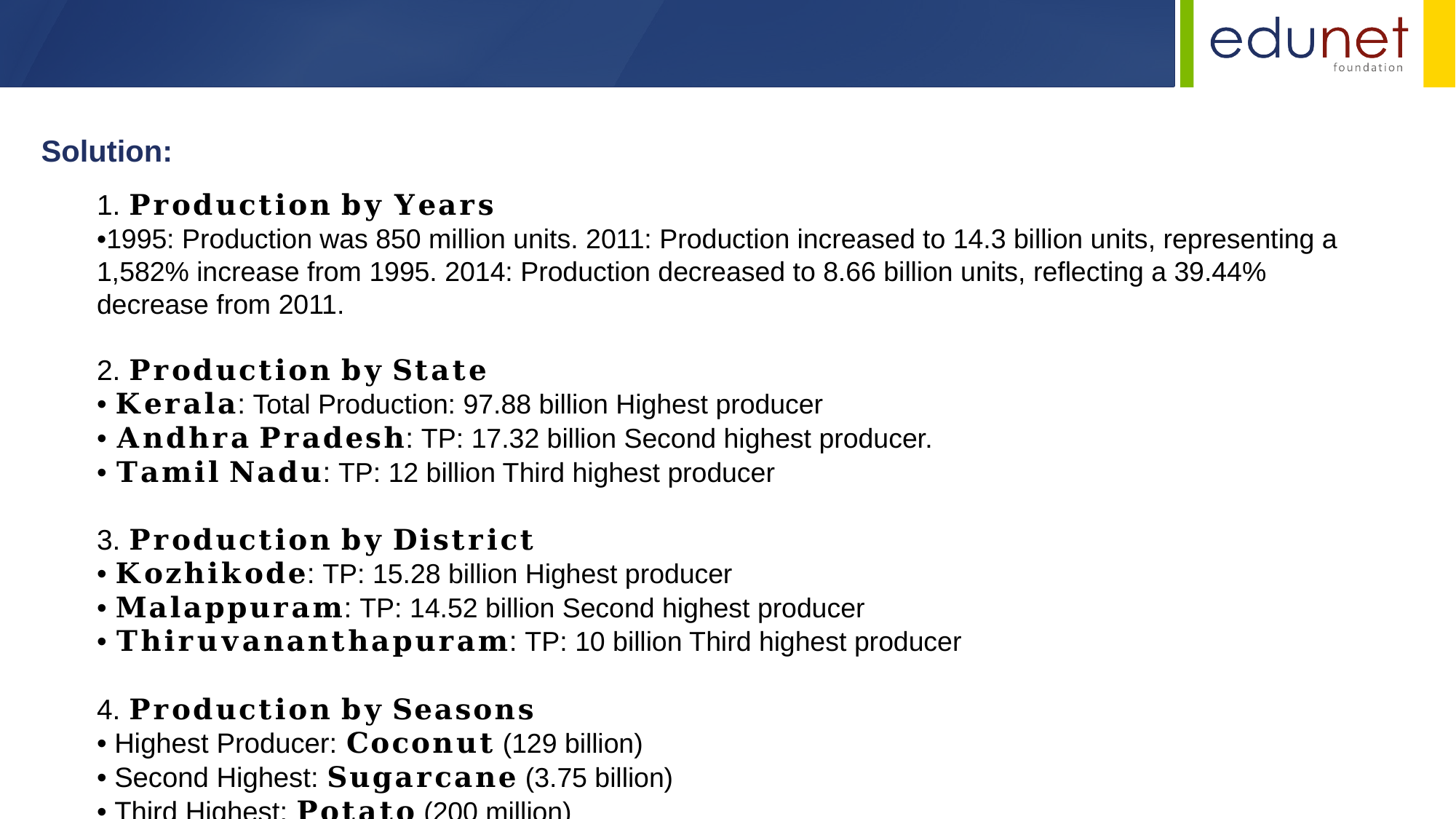

Solution:
1. 𝐏𝐫𝐨𝐝𝐮𝐜𝐭𝐢𝐨𝐧 𝐛𝐲 𝐘𝐞𝐚𝐫𝐬
•1995: Production was 850 million units. 2011: Production increased to 14.3 billion units, representing a 1,582% increase from 1995. 2014: Production decreased to 8.66 billion units, reflecting a 39.44% decrease from 2011.

2. 𝐏𝐫𝐨𝐝𝐮𝐜𝐭𝐢𝐨𝐧 𝐛𝐲 𝐒𝐭𝐚𝐭𝐞
• 𝐊𝐞𝐫𝐚𝐥𝐚: Total Production: 97.88 billion Highest producer
• 𝐀𝐧𝐝𝐡𝐫𝐚 𝐏𝐫𝐚𝐝𝐞𝐬𝐡: TP: 17.32 billion Second highest producer.
• 𝐓𝐚𝐦𝐢𝐥 𝐍𝐚𝐝𝐮: TP: 12 billion Third highest producer

3. 𝐏𝐫𝐨𝐝𝐮𝐜𝐭𝐢𝐨𝐧 𝐛𝐲 𝐃𝐢𝐬𝐭𝐫𝐢𝐜𝐭
• 𝐊𝐨𝐳𝐡𝐢𝐤𝐨𝐝𝐞: TP: 15.28 billion Highest producer
• 𝐌𝐚𝐥𝐚𝐩𝐩𝐮𝐫𝐚𝐦: TP: 14.52 billion Second highest producer
• 𝐓𝐡𝐢𝐫𝐮𝐯𝐚𝐧𝐚𝐧𝐭𝐡𝐚𝐩𝐮𝐫𝐚𝐦: TP: 10 billion Third highest producer

4. 𝐏𝐫𝐨𝐝𝐮𝐜𝐭𝐢𝐨𝐧 𝐛𝐲 𝐒𝐞𝐚𝐬𝐨𝐧𝐬
• Highest Producer: 𝐂𝐨𝐜𝐨𝐧𝐮𝐭 (129 billion)
• Second Highest: 𝐒𝐮𝐠𝐚𝐫𝐜𝐚𝐧𝐞 (3.75 billion)
• Third Highest: 𝐏𝐨𝐭𝐚𝐭𝐨 (200 million)